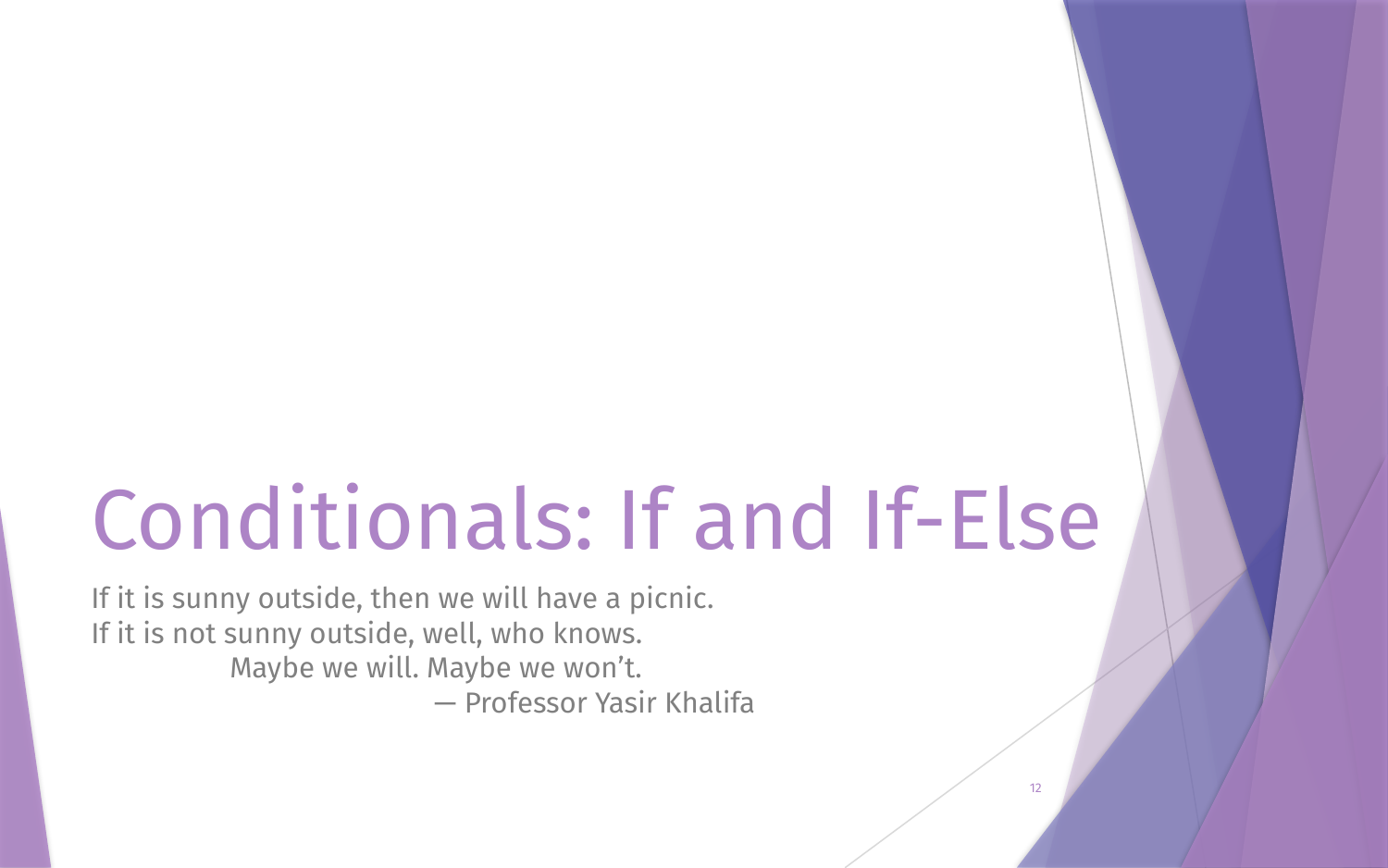

# Conditionals: If and If-Else
If it is sunny outside, then we will have a picnic.
If it is not sunny outside, well, who knows.
	Maybe we will. Maybe we won’t.
                                             — Professor Yasir Khalifa
12